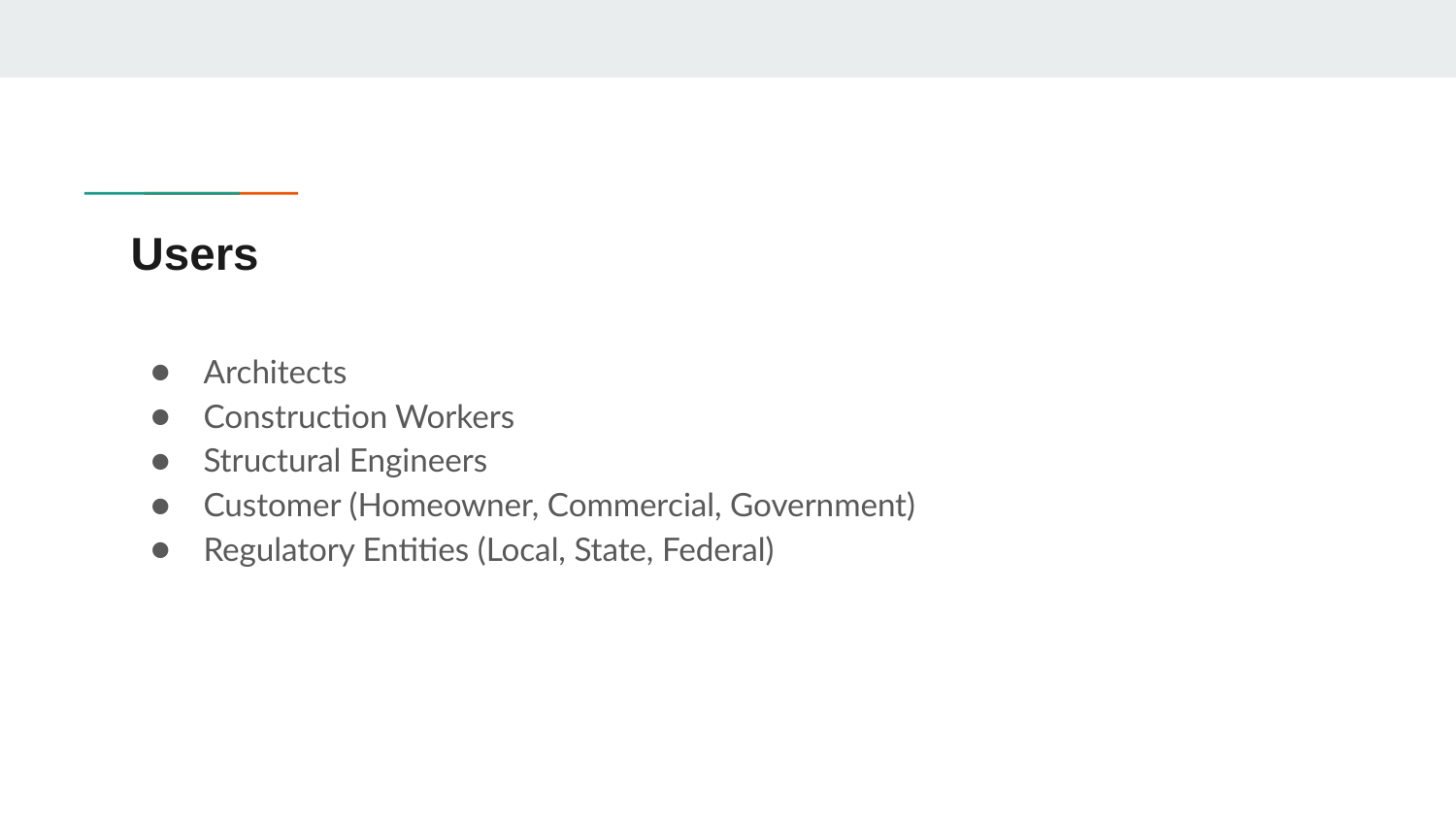

# Users
Architects
Construction Workers
Structural Engineers
Customer (Homeowner, Commercial, Government)
Regulatory Entities (Local, State, Federal)